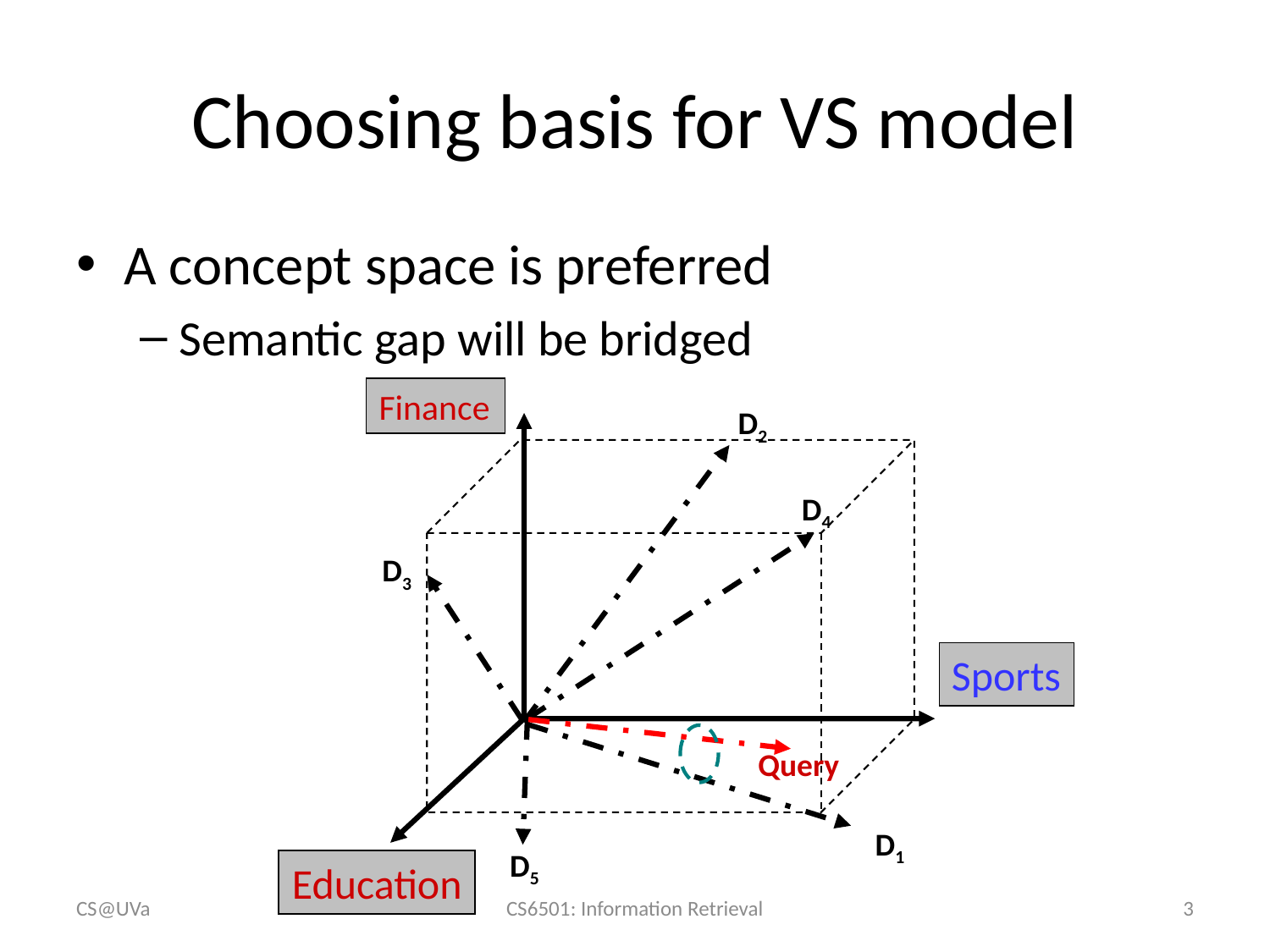

# Choosing basis for VS model
A concept space is preferred
Semantic gap will be bridged

Finance

Sports

Education

D2

D4

D3

Query

D1
D5

CS@UVa
CS6501: Information Retrieval
3